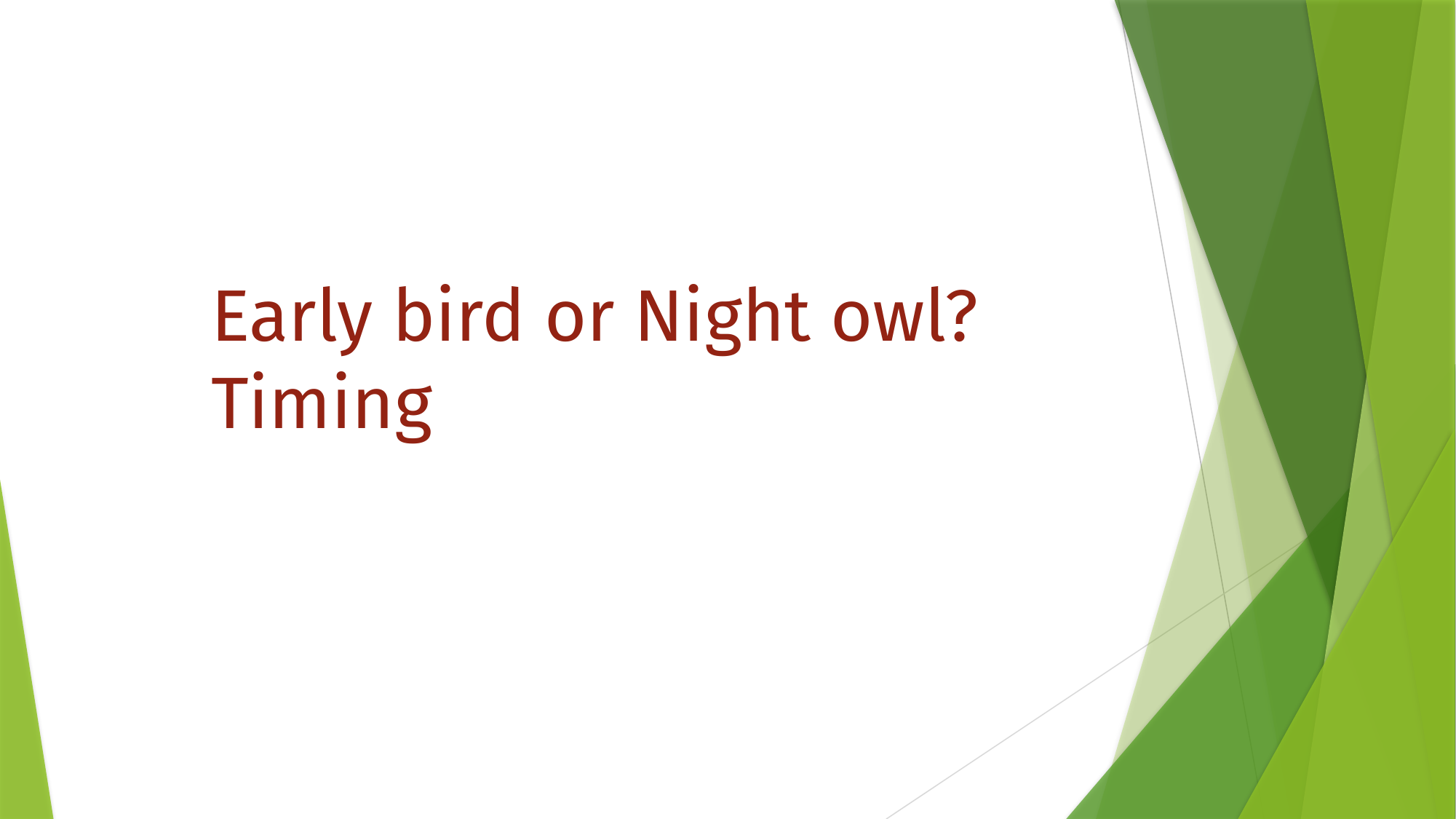

# Early bird or Night owl? Timing